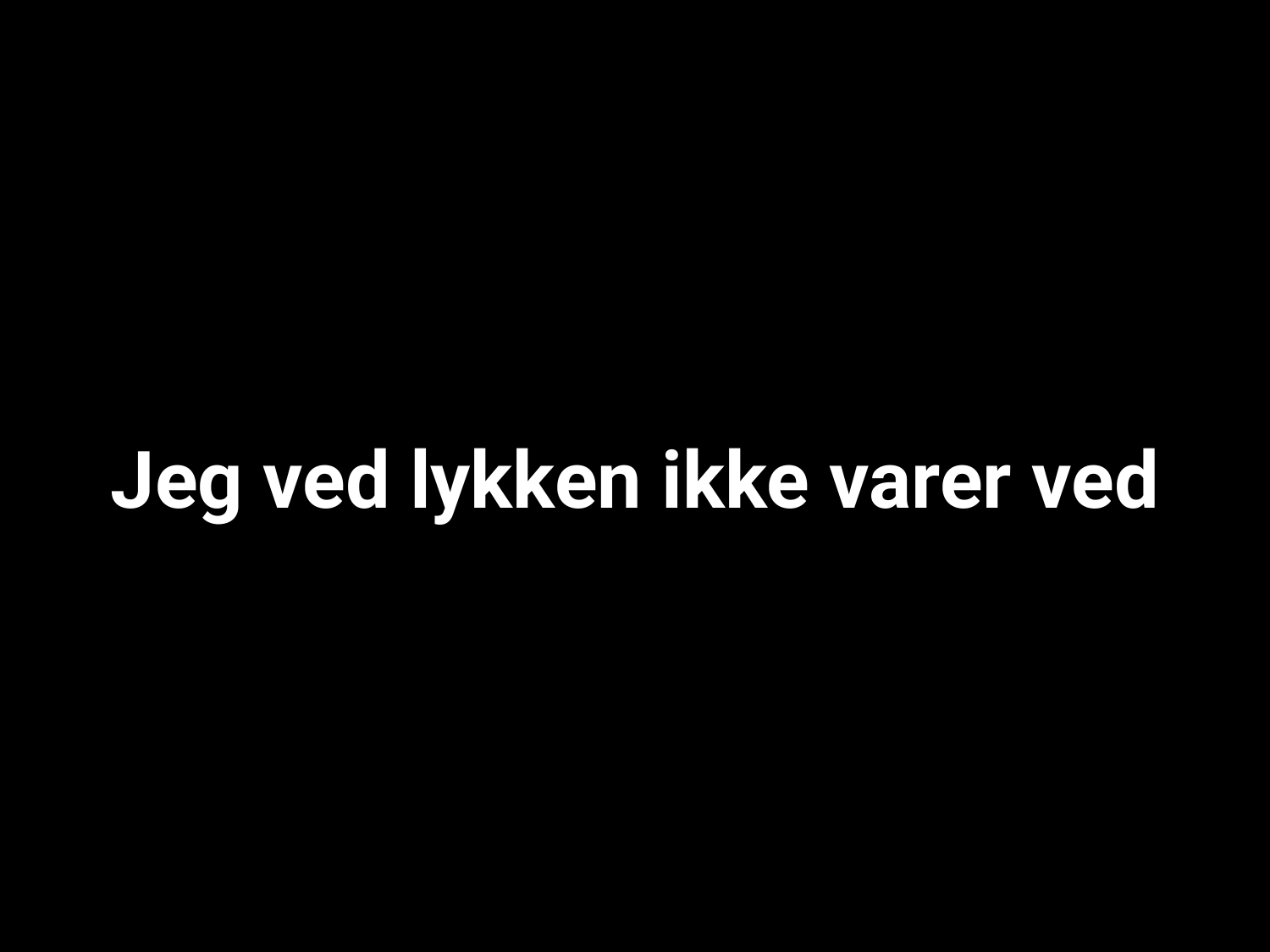

# Jeg ved lykken ikke varer ved